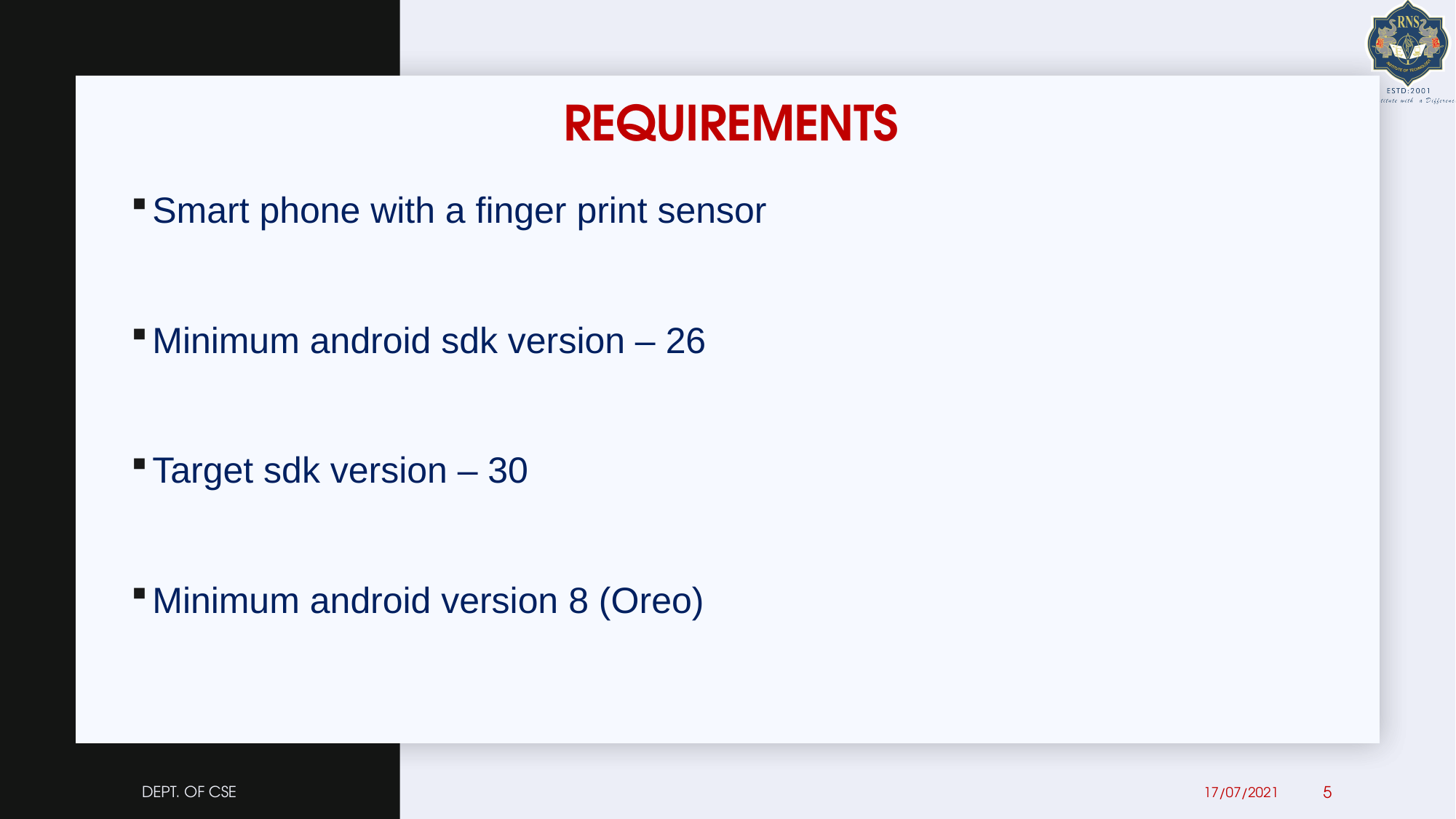

# requirements
Smart phone with a finger print sensor

Minimum android sdk version – 26

Target sdk version – 30

Minimum android version 8 (Oreo)

Dept. of CSE
17/07/2021
5